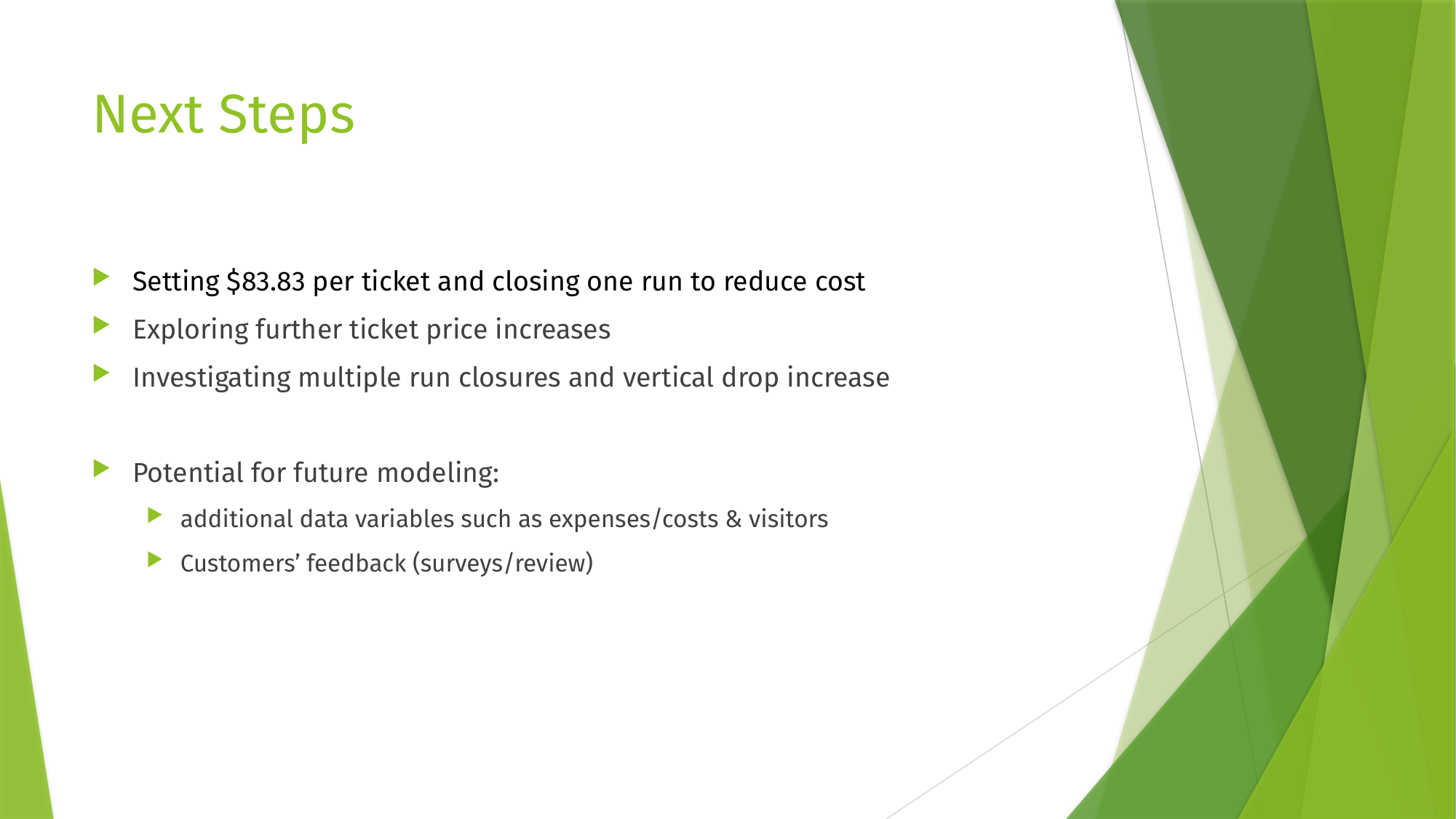

# Next Steps
Setting $83.83 per ticket and closing one run to reduce cost
Exploring further ticket price increases
Investigating multiple run closures and vertical drop increase

Potential for future modeling:
additional data variables such as expenses/costs & visitors
Customers’ feedback (surveys/review)